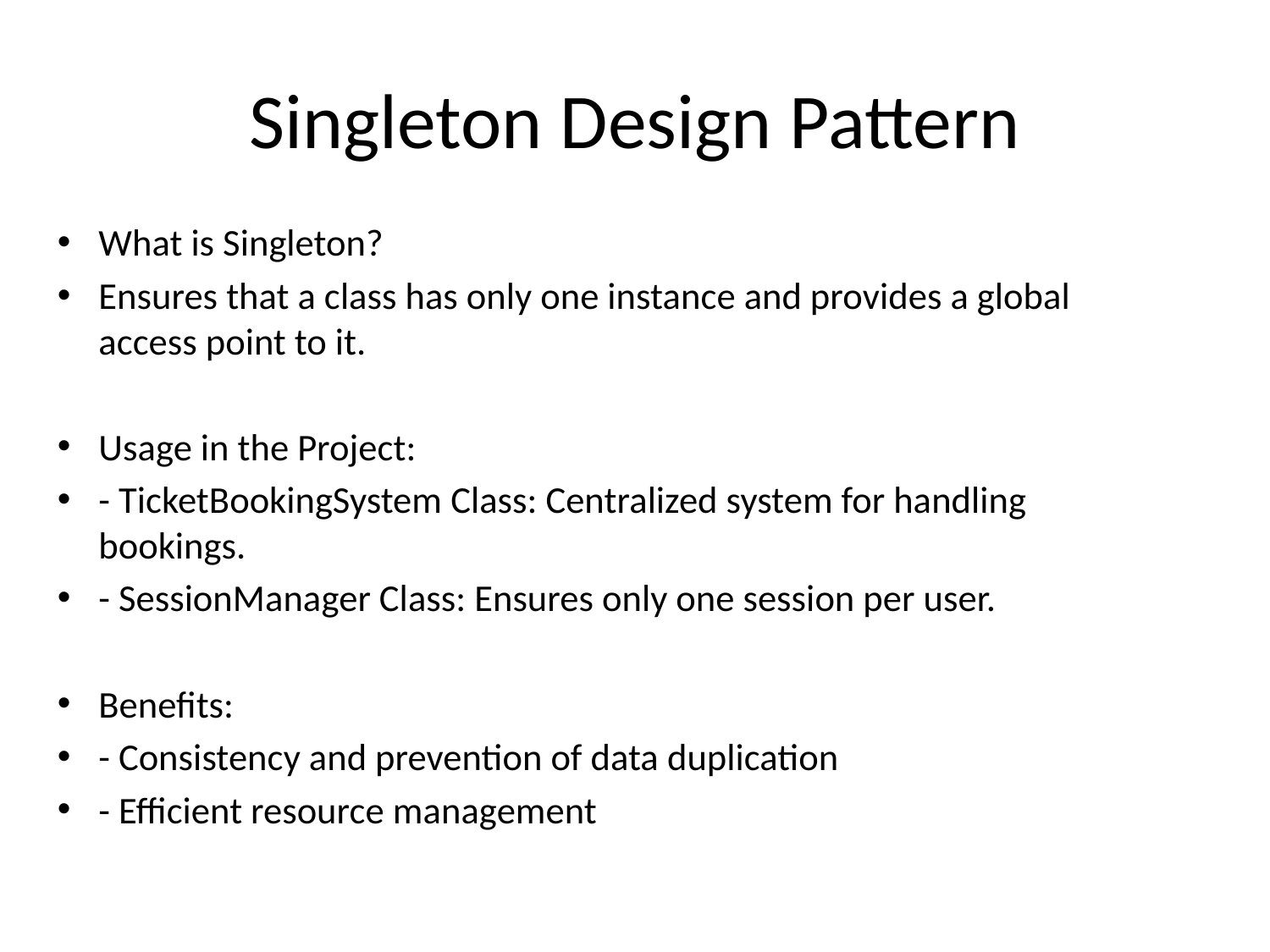

# Singleton Design Pattern
What is Singleton?
Ensures that a class has only one instance and provides a global access point to it.

Usage in the Project:
- TicketBookingSystem Class: Centralized system for handling bookings.
- SessionManager Class: Ensures only one session per user.

Benefits:
- Consistency and prevention of data duplication
- Efficient resource management